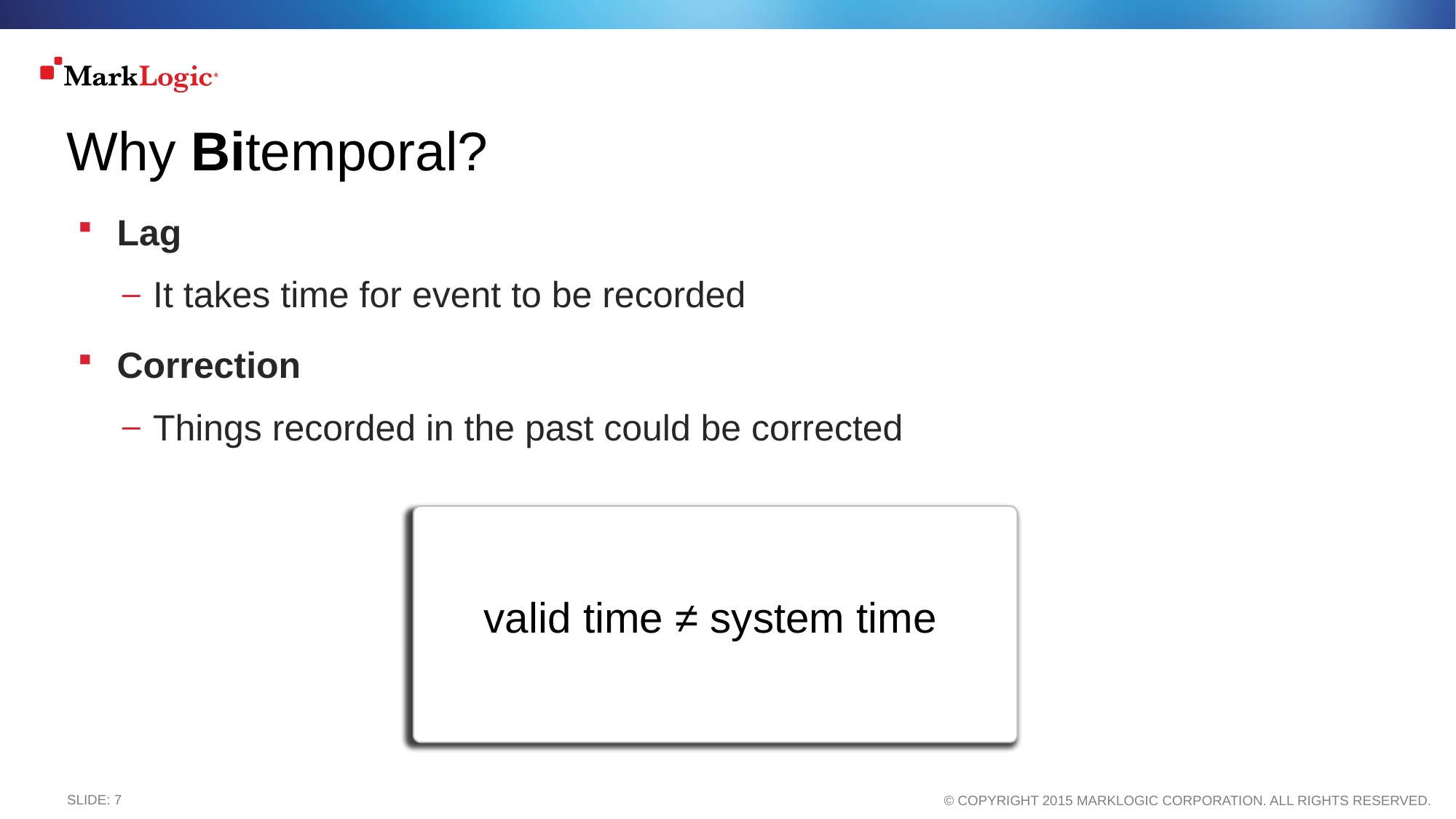

# Why Bitemporal?
Lag
It takes time for event to be recorded
Correction
Things recorded in the past could be corrected

valid time ≠ system time